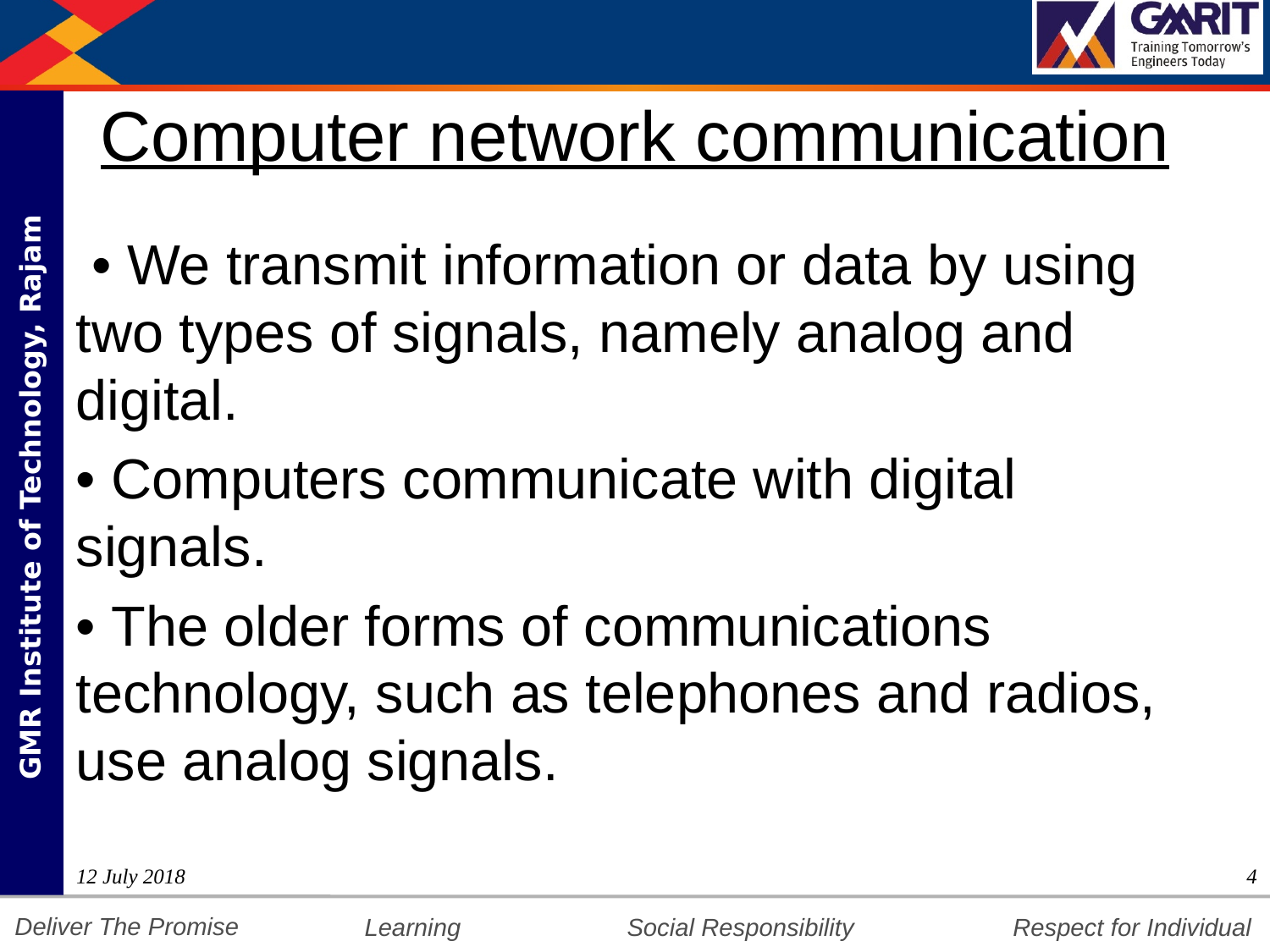

# Computer network communication
 • We transmit information or data by using two types of signals, namely analog and digital.
• Computers communicate with digital signals.
• The older forms of communications technology, such as telephones and radios, use analog signals.
12 July 2018
4